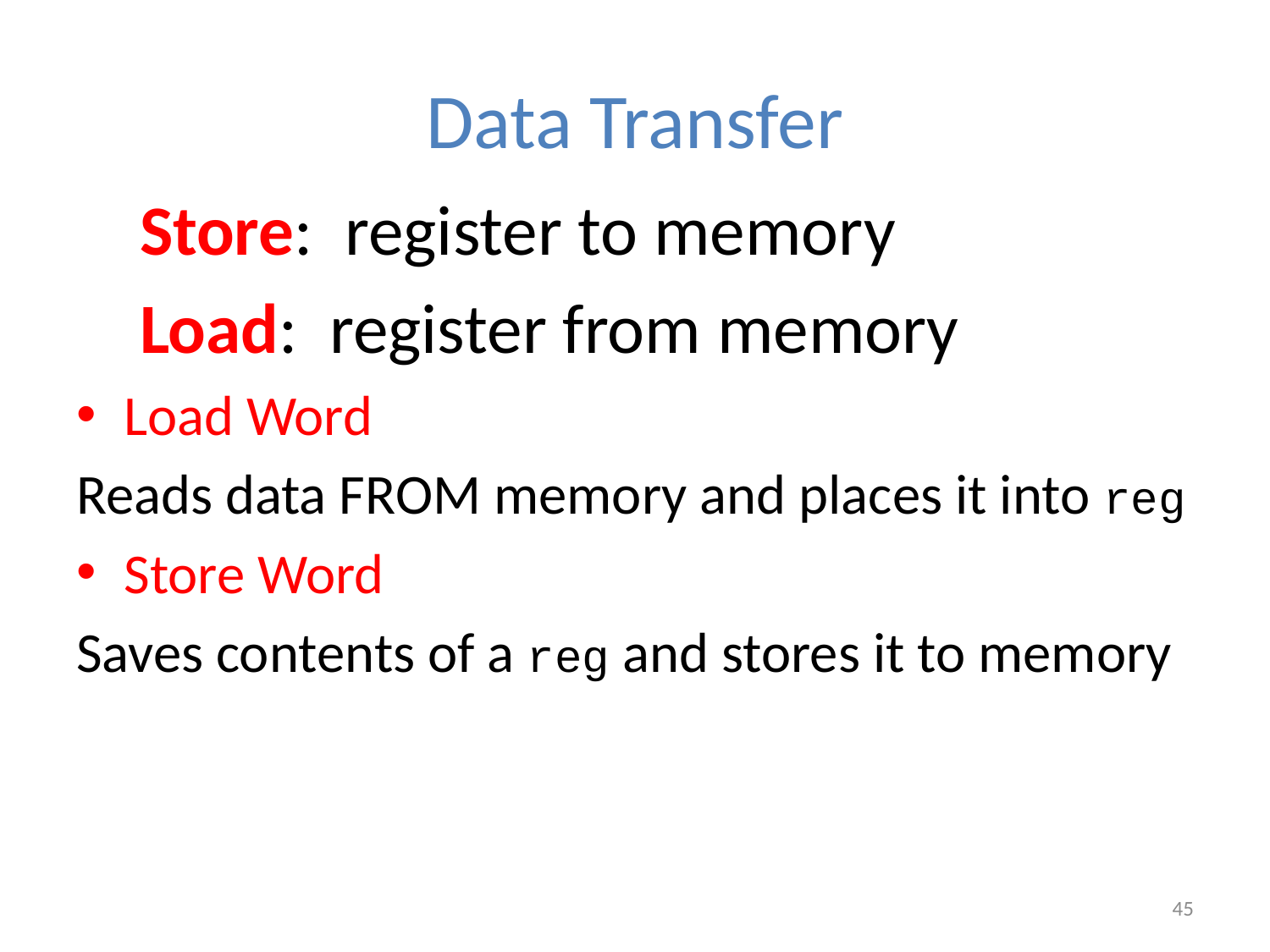

# Data Transfer
Store:  register to memory
Load:  register from memory
Load Word
Reads data FROM memory and places it into reg
Store Word
Saves contents of a reg and stores it to memory
45